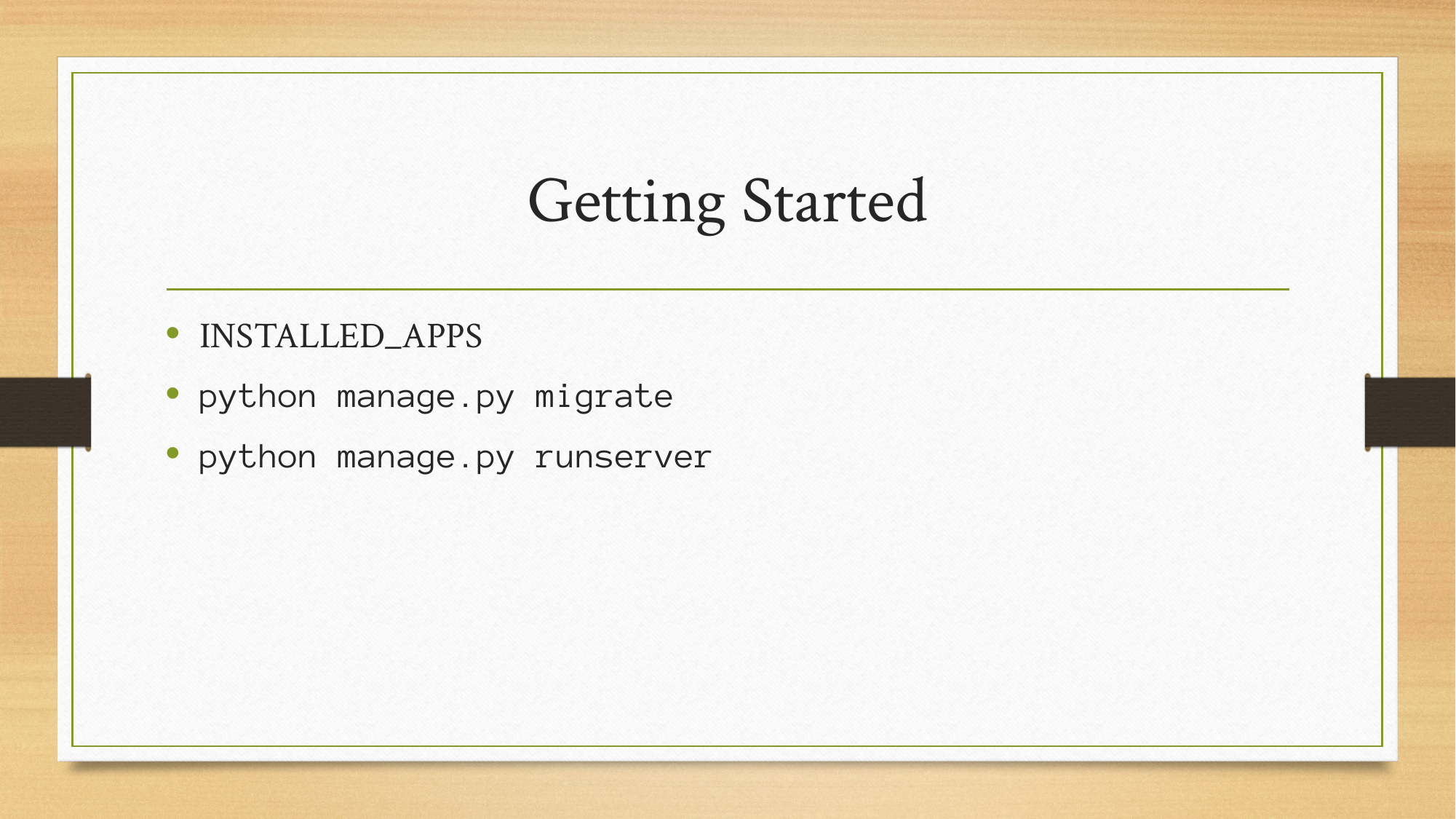

# Getting Started
INSTALLED_APPS
python manage.py migrate
python manage.py runserver